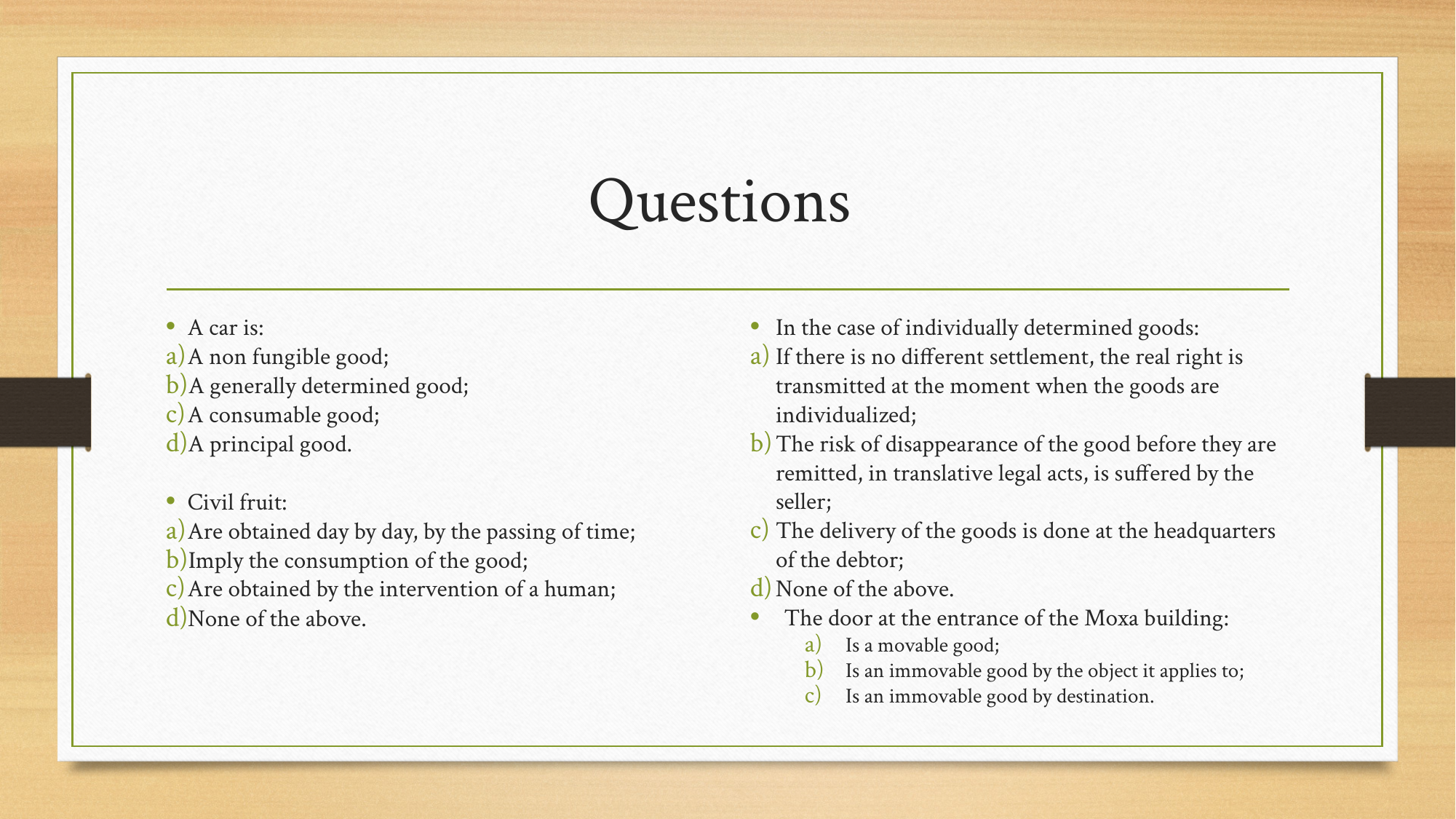

# Questions
A car is:
A non fungible good;
A generally determined good;
A consumable good;
A principal good.

Civil fruit:
Are obtained day by day, by the passing of time;
Imply the consumption of the good;
Are obtained by the intervention of a human;
None of the above.
In the case of individually determined goods:
If there is no different settlement, the real right is transmitted at the moment when the goods are individualized;
The risk of disappearance of the good before they are remitted, in translative legal acts, is suffered by the seller;
The delivery of the goods is done at the headquarters of the debtor;
None of the above.
The door at the entrance of the Moxa building:
Is a movable good;
Is an immovable good by the object it applies to;
Is an immovable good by destination.